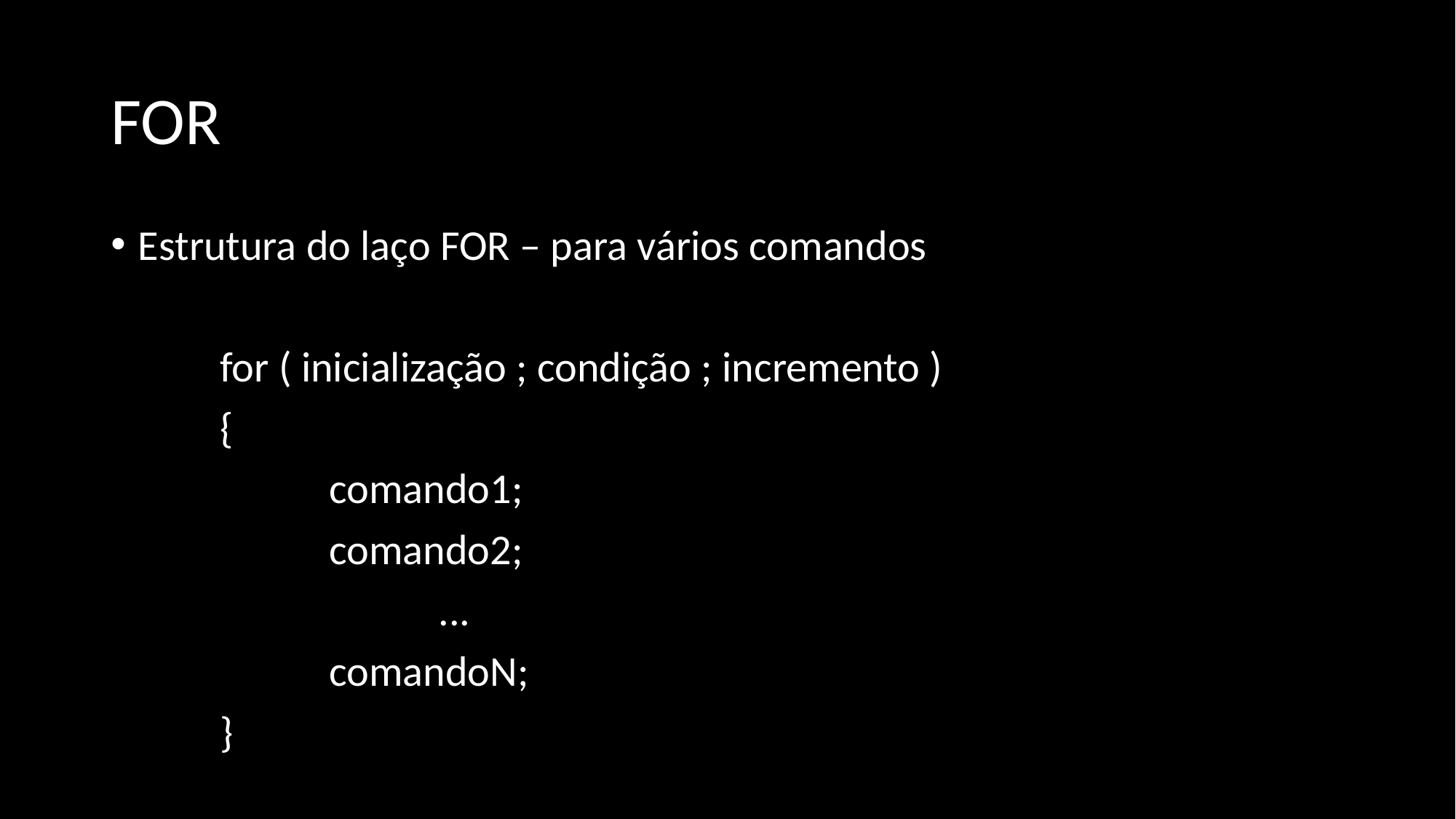

# FOR
Estrutura do laço FOR – para vários comandos

	for ( inicialização ; condição ; incremento )
	{
		comando1;
		comando2;
			...
		comandoN;
	}